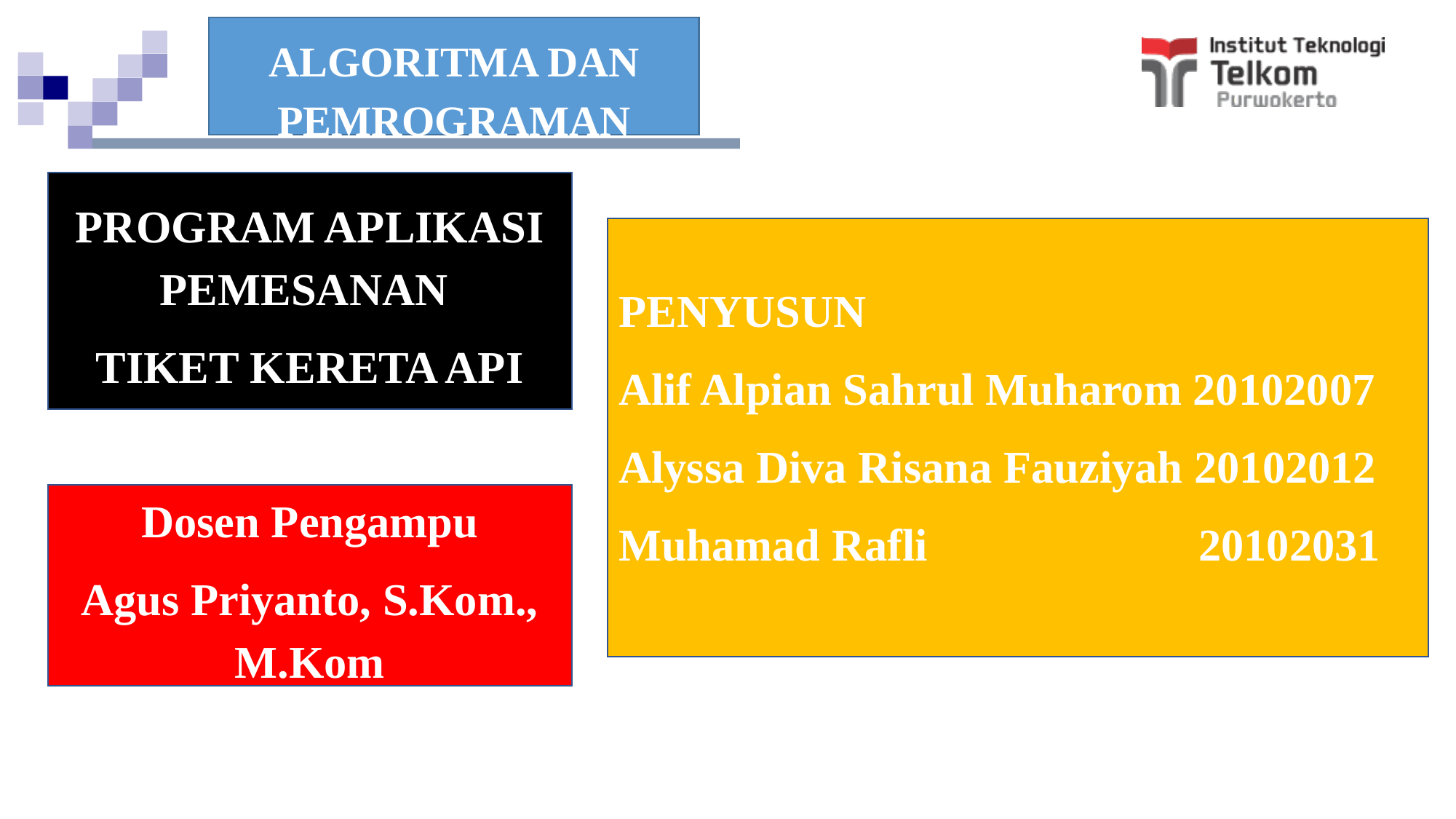

ALGORITMA DAN PEMROGRAMAN

PROGRAM APLIKASI PEMESANAN
TIKET KERETA API

PENYUSUN
Alif Alpian Sahrul Muharom 20102007
Alyssa Diva Risana Fauziyah 20102012
Muhamad Rafli 			   20102031

Dosen Pengampu
Agus Priyanto, S.Kom., M.Kom